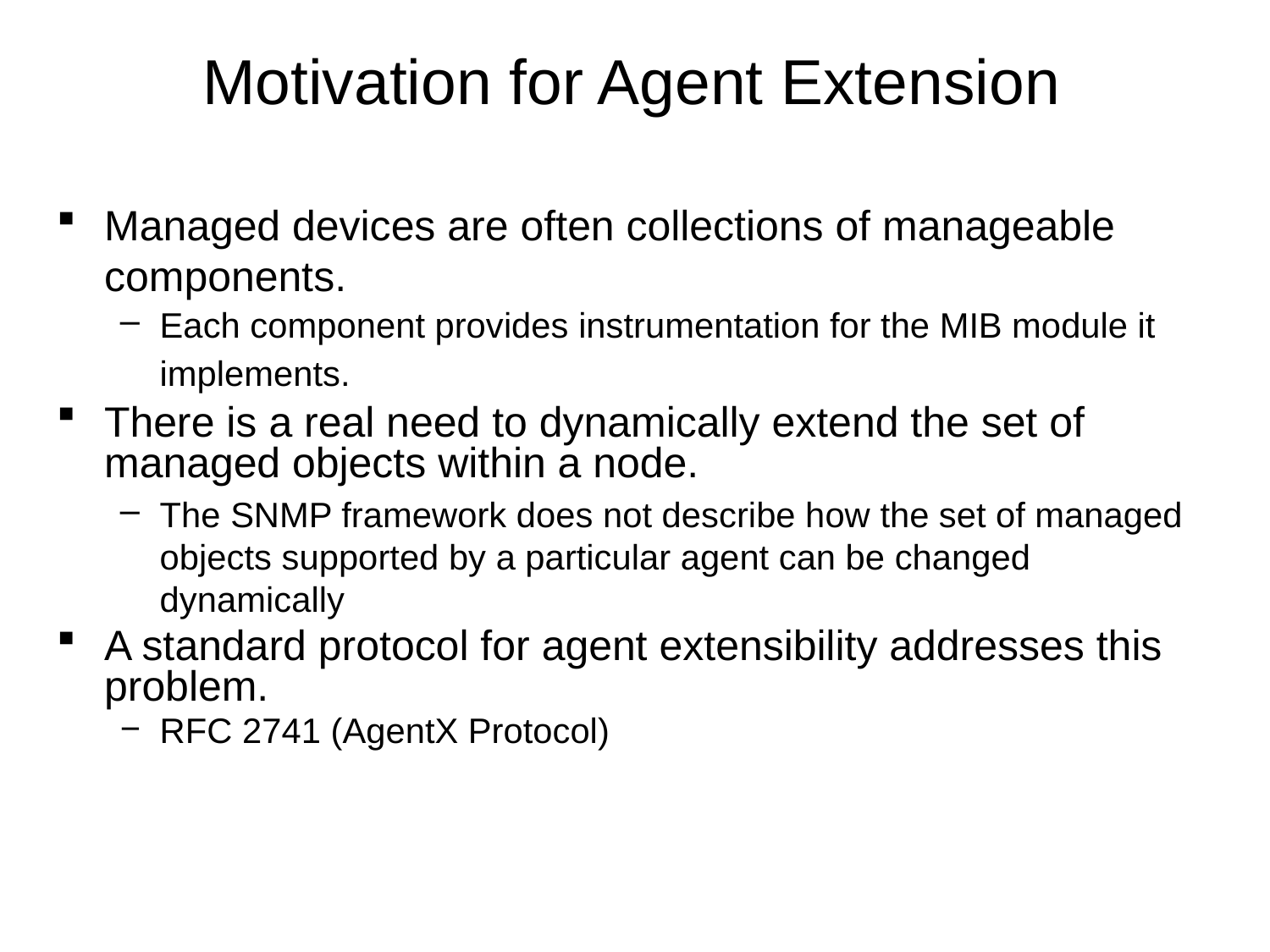

# Motivation for Agent Extension
Managed devices are often collections of manageable components.
Each component provides instrumentation for the MIB module it implements.
There is a real need to dynamically extend the set of managed objects within a node.
The SNMP framework does not describe how the set of managed objects supported by a particular agent can be changed dynamically
A standard protocol for agent extensibility addresses this problem.
RFC 2741 (AgentX Protocol)